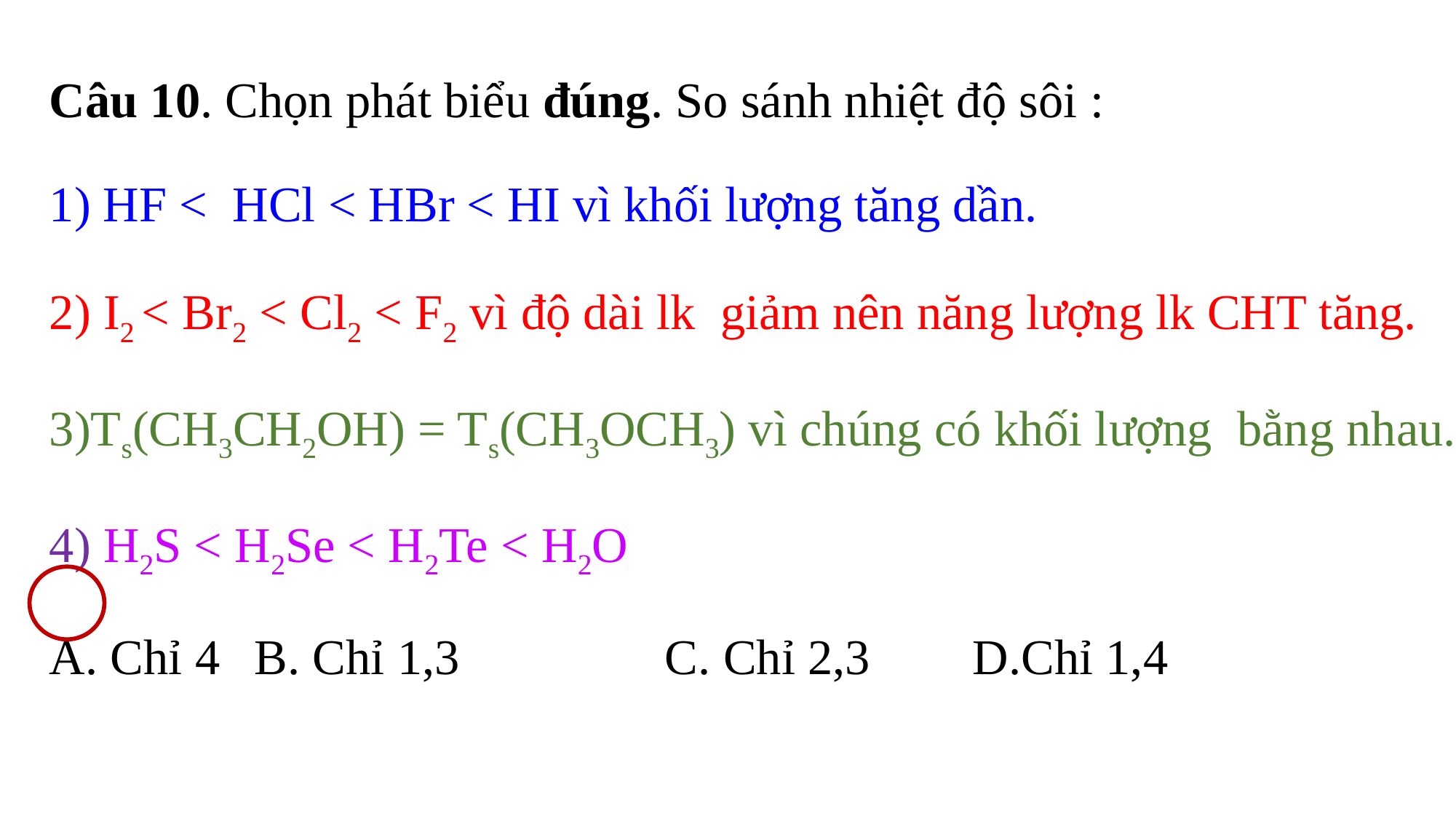

Câu 10. Chọn phát biểu đúng. So sánh nhiệt độ sôi :
1) HF <  HCl < HBr < HI vì khối lượng tăng dần.
2) I2 < Br2 < Cl2 < F2 vì độ dài lk  giảm nên năng lượng lk CHT tăng.
3)Ts(CH3CH2OH) = Ts(CH3OCH3) vì chúng có khối lượng  bằng nhau.
4) H2S < H2Se < H2Te < H2O
A. Chỉ 4		B. Chỉ 1,3		C. Chỉ 2,3		D.Chỉ 1,4